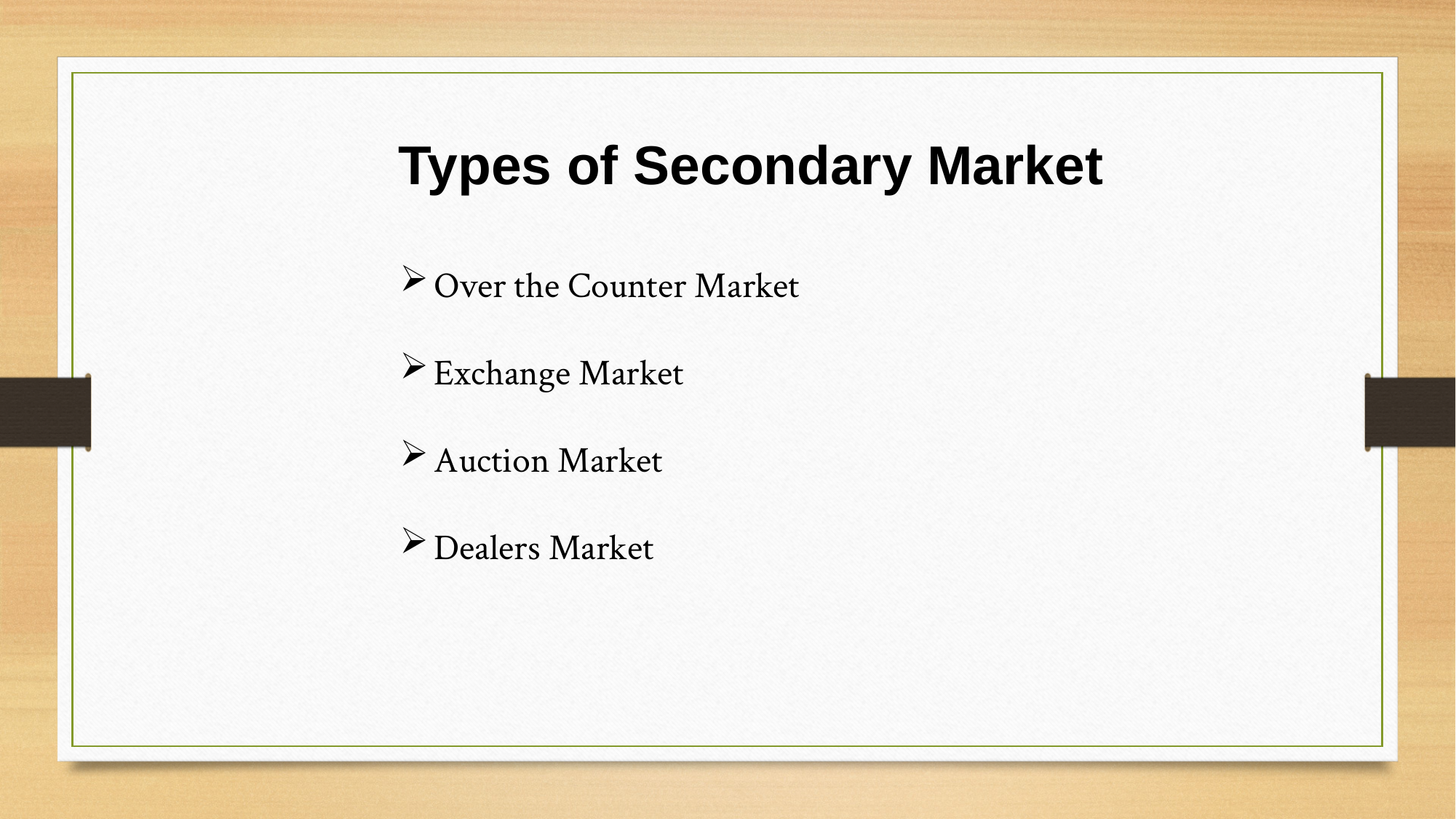

Types of Secondary Market

Over the Counter Market

Exchange Market

Auction Market

Dealers Market